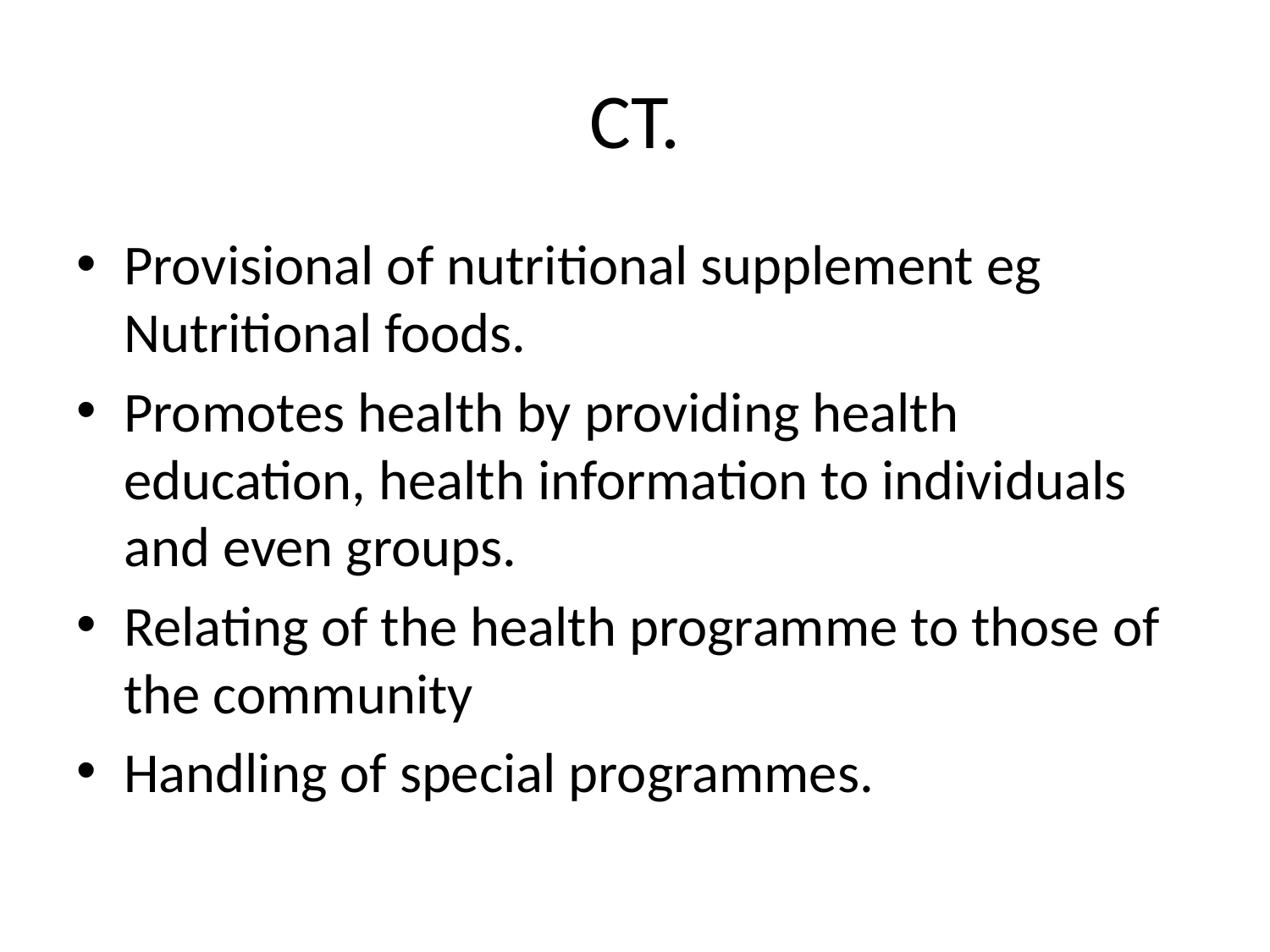

# CT.
Provisional of nutritional supplement eg Nutritional foods.
Promotes health by providing health education, health information to individuals and even groups.
Relating of the health programme to those of the community
Handling of special programmes.